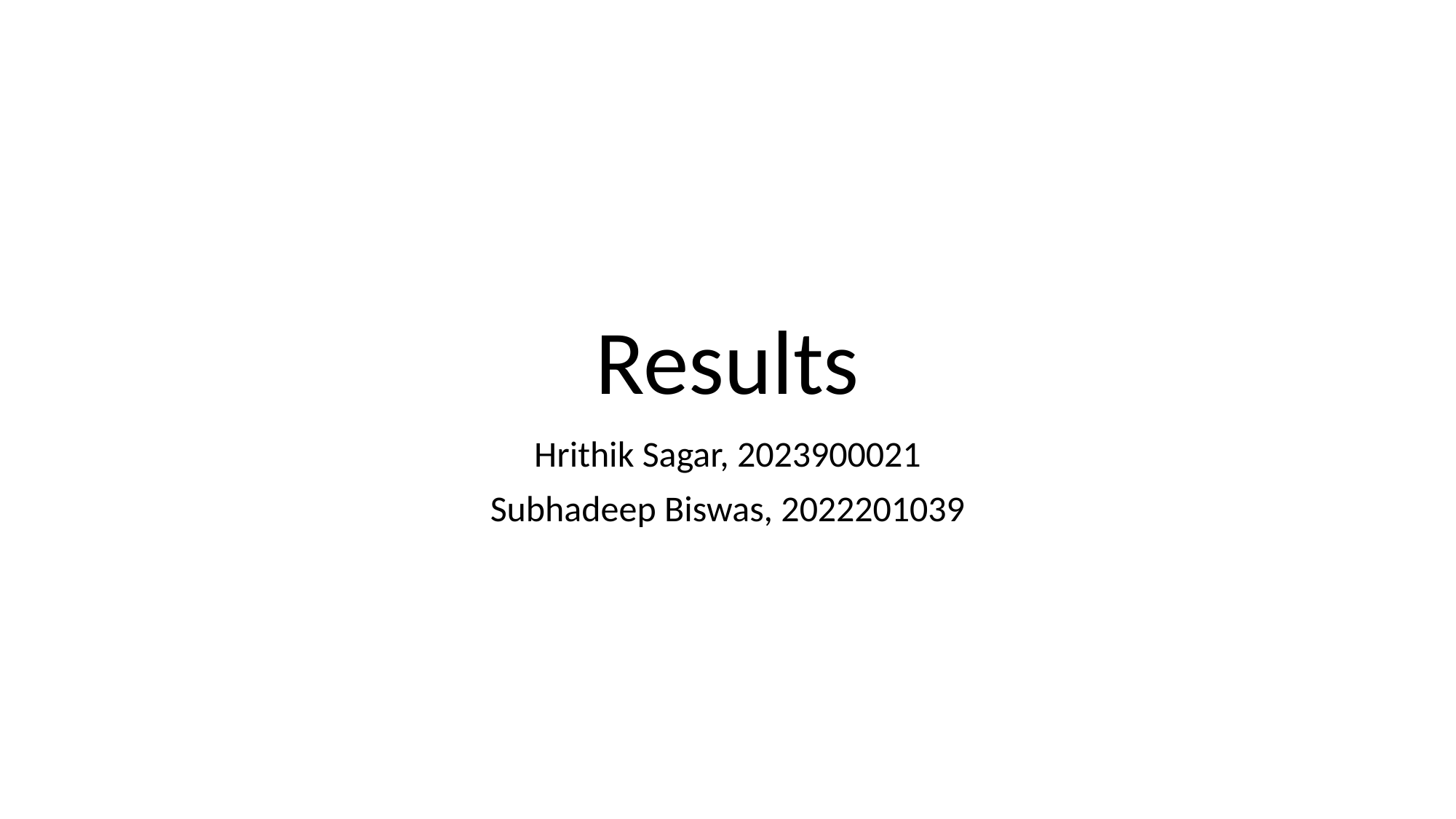

# Results
Hrithik Sagar, 2023900021
Subhadeep Biswas, 2022201039